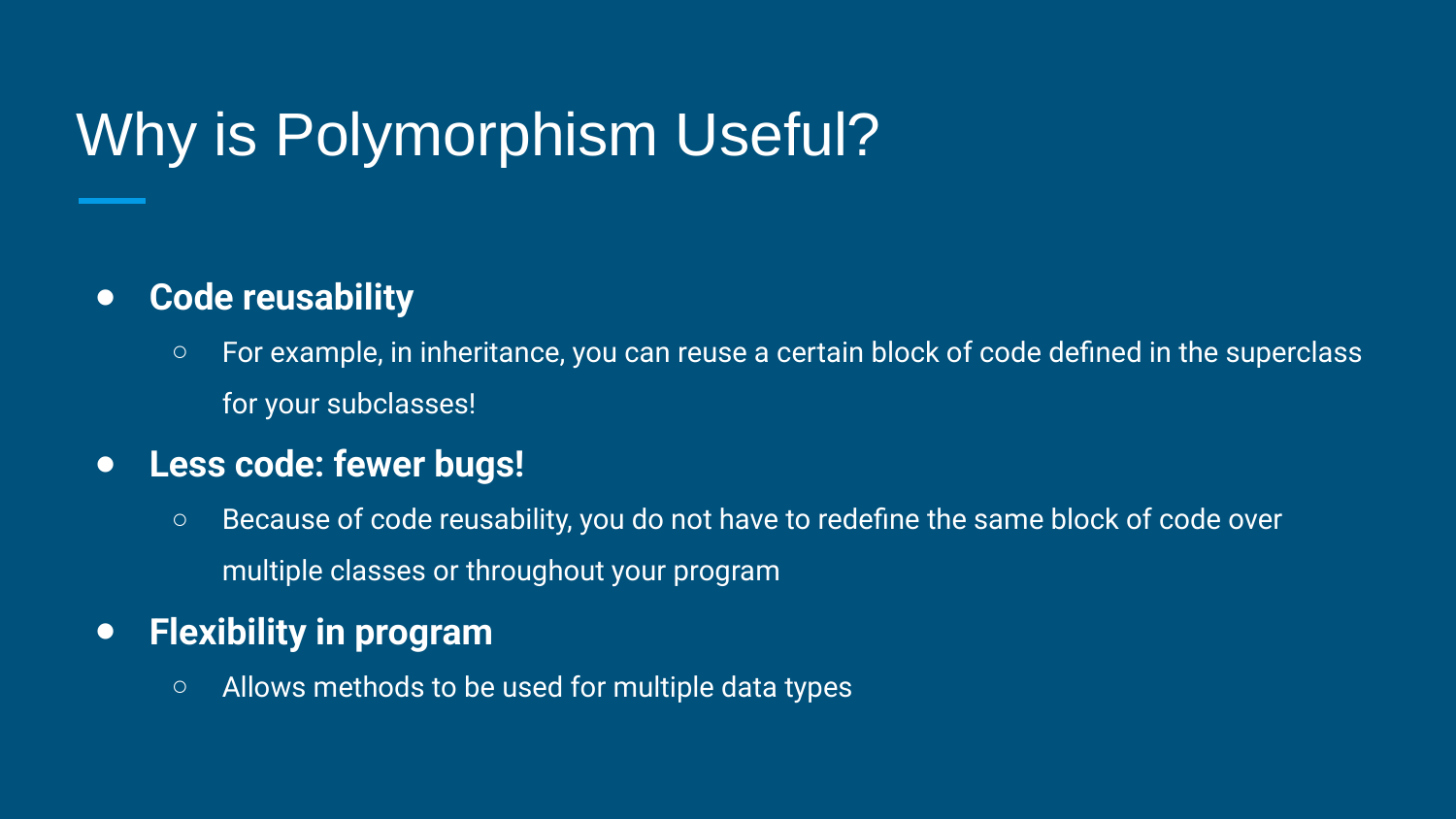

# Why is Polymorphism Useful?
Code reusability
For example, in inheritance, you can reuse a certain block of code defined in the superclass for your subclasses!
Less code: fewer bugs!
Because of code reusability, you do not have to redefine the same block of code over multiple classes or throughout your program
Flexibility in program
Allows methods to be used for multiple data types